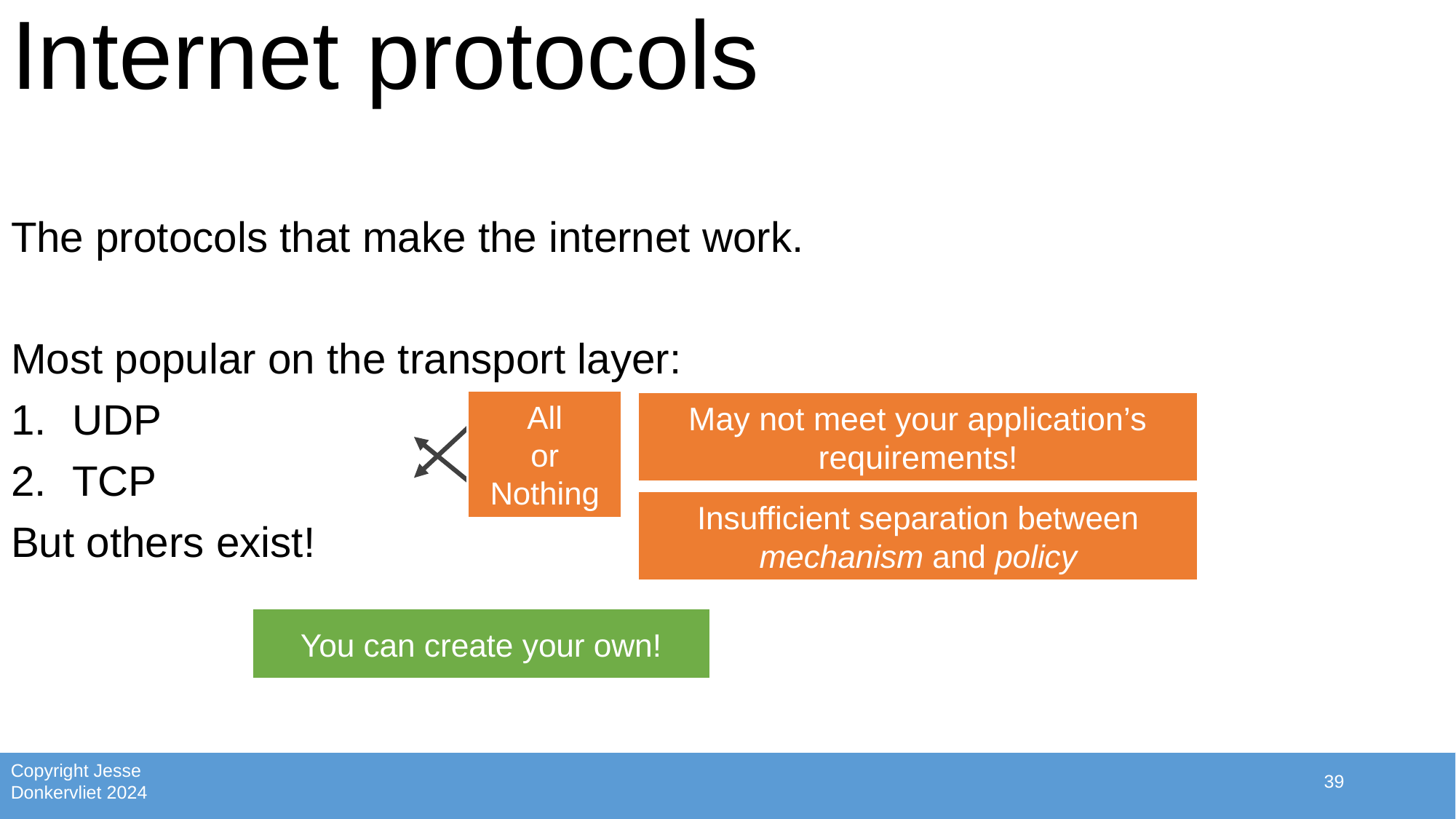

# Internet protocols
The protocols that make the internet work.

Most popular on the transport layer:
UDP
TCP
But others exist!
All
or
Nothing
May not meet your application’s requirements!
Insufficient separation between mechanism and policy
You can create your own!

39